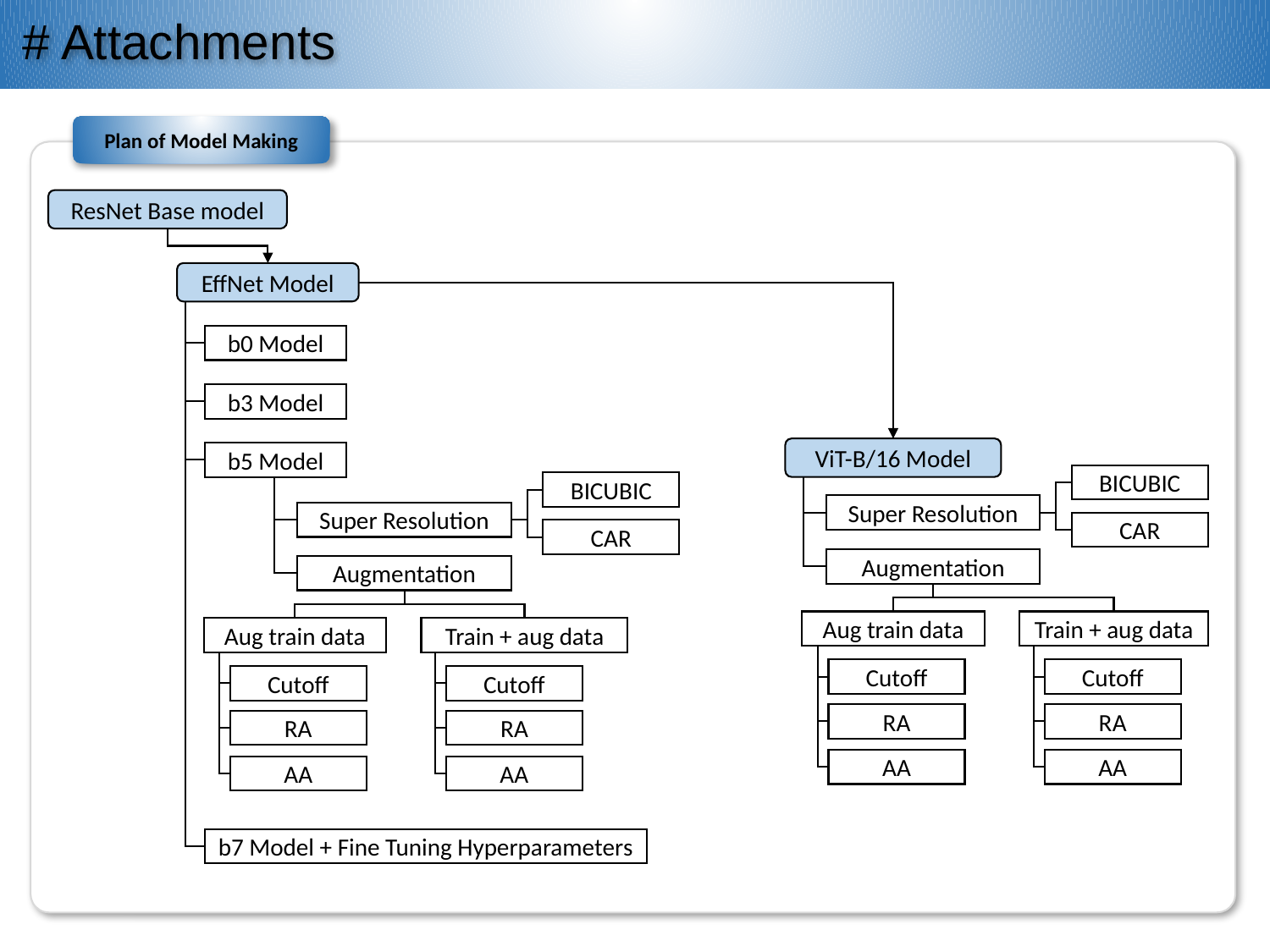

# Attachments
Plan of Model Making

ResNet Base model
EffNet Model
b0 Model
b3 Model
ViT-B/16 Model
b5 Model
BICUBIC
BICUBIC
Super Resolution
Super Resolution
CAR
CAR
Augmentation
Augmentation
Aug train data
Train + aug data
Aug train data
Train + aug data
Cutoff
Cutoff
Cutoff
Cutoff
RA
RA
RA
RA
AA
AA
AA
AA
b7 Model + Fine Tuning Hyperparameters